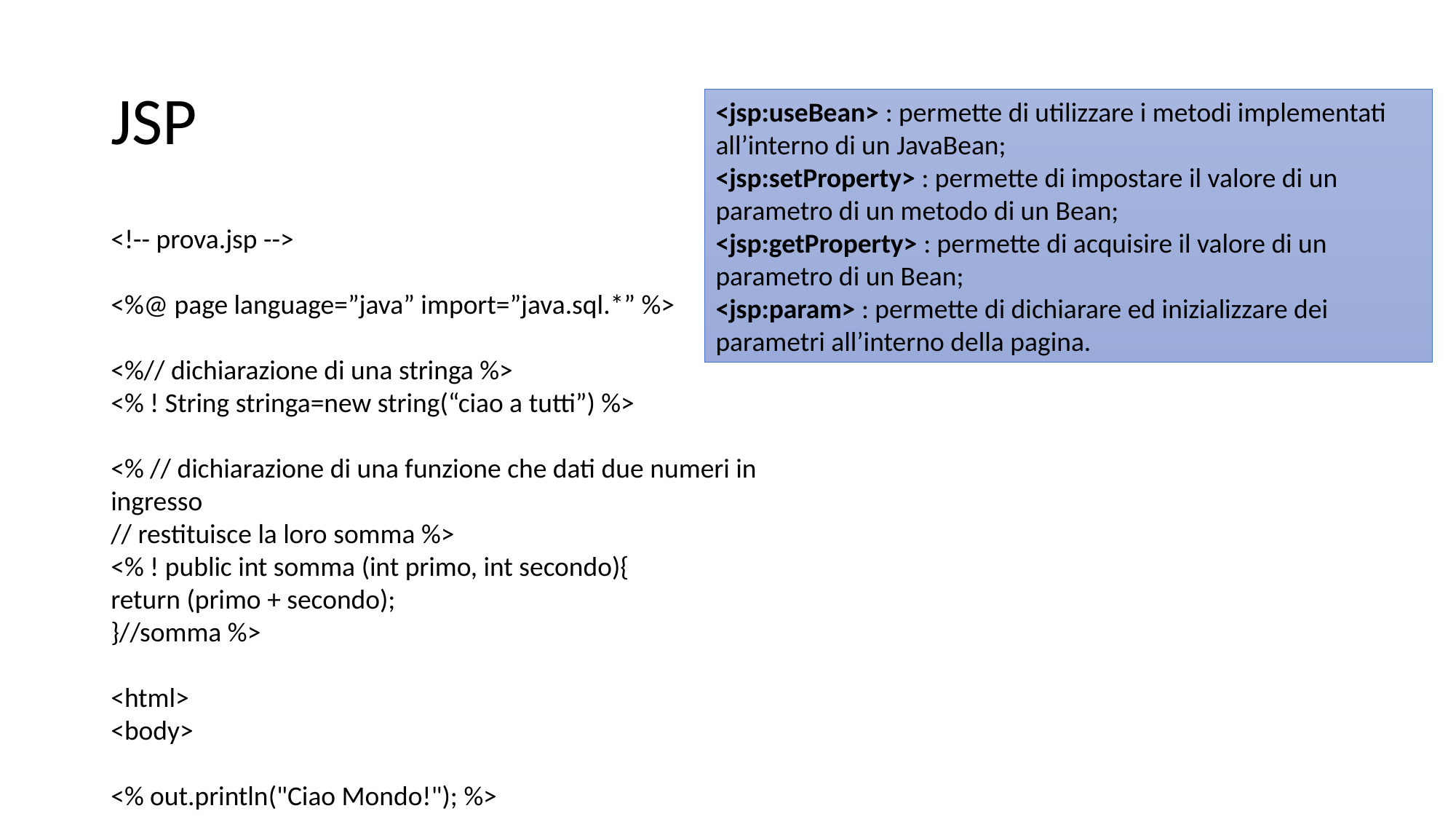

# JSP
<jsp:useBean> : permette di utilizzare i metodi implementati all’interno di un JavaBean;
<jsp:setProperty> : permette di impostare il valore di un parametro di un metodo di un Bean;
<jsp:getProperty> : permette di acquisire il valore di un parametro di un Bean;
<jsp:param> : permette di dichiarare ed inizializzare dei parametri all’interno della pagina.
<!-- prova.jsp -->

<%@ page language=”java” import=”java.sql.*” %>

<%// dichiarazione di una stringa %>
<% ! String stringa=new string(“ciao a tutti”) %>
<% // dichiarazione di una funzione che dati due numeri in ingresso
// restituisce la loro somma %>
<% ! public int somma (int primo, int secondo){
return (primo + secondo);
}//somma %>

<html>
<body>

<% out.println("Ciao Mondo!"); %>

</body>
</html>